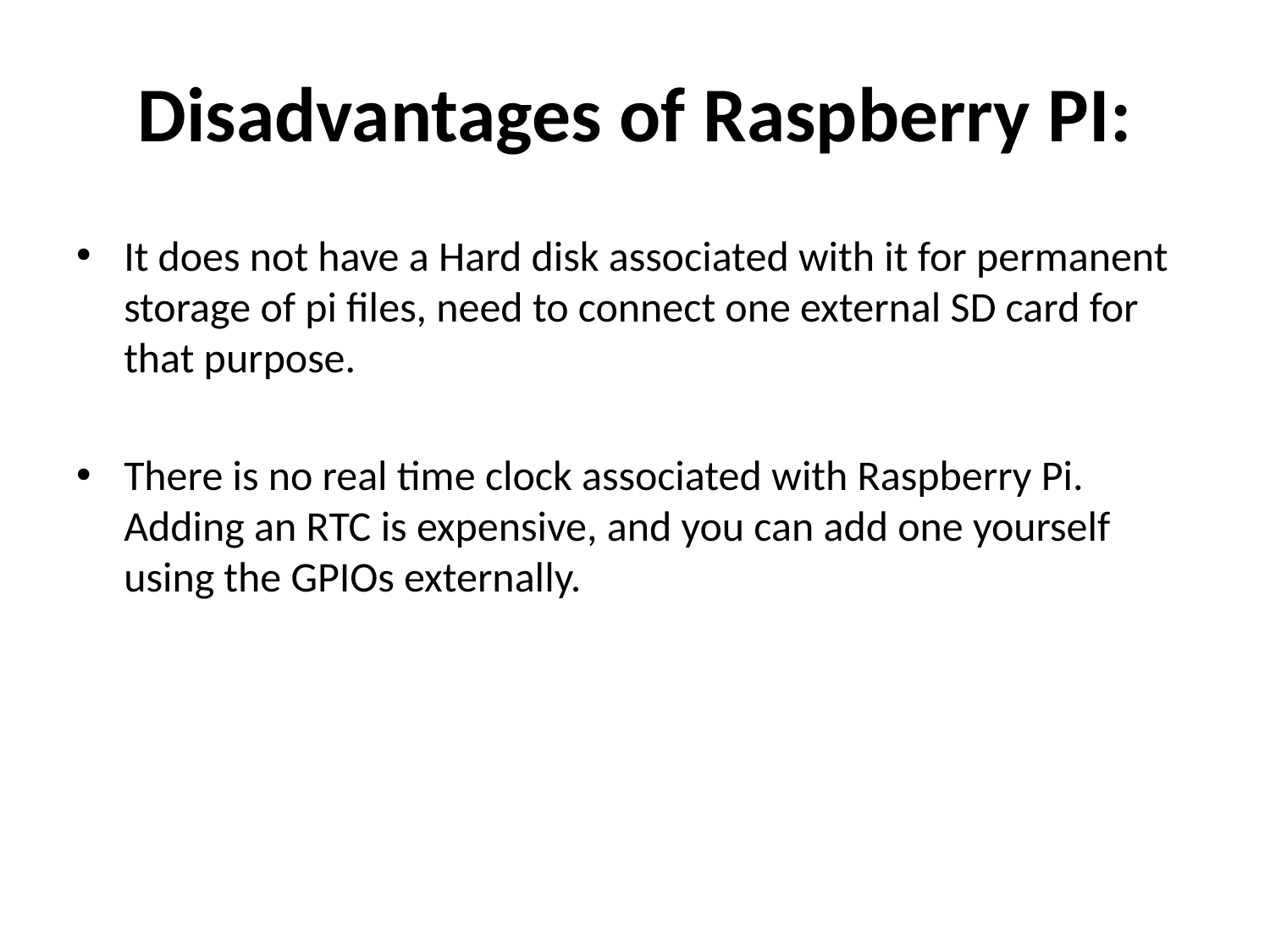

# Disadvantages of Raspberry PI:
It does not have a Hard disk associated with it for permanent storage of pi files, need to connect one external SD card for that purpose.

There is no real time clock associated with Raspberry Pi. Adding an RTC is expensive, and you can add one yourself using the GPIOs externally.